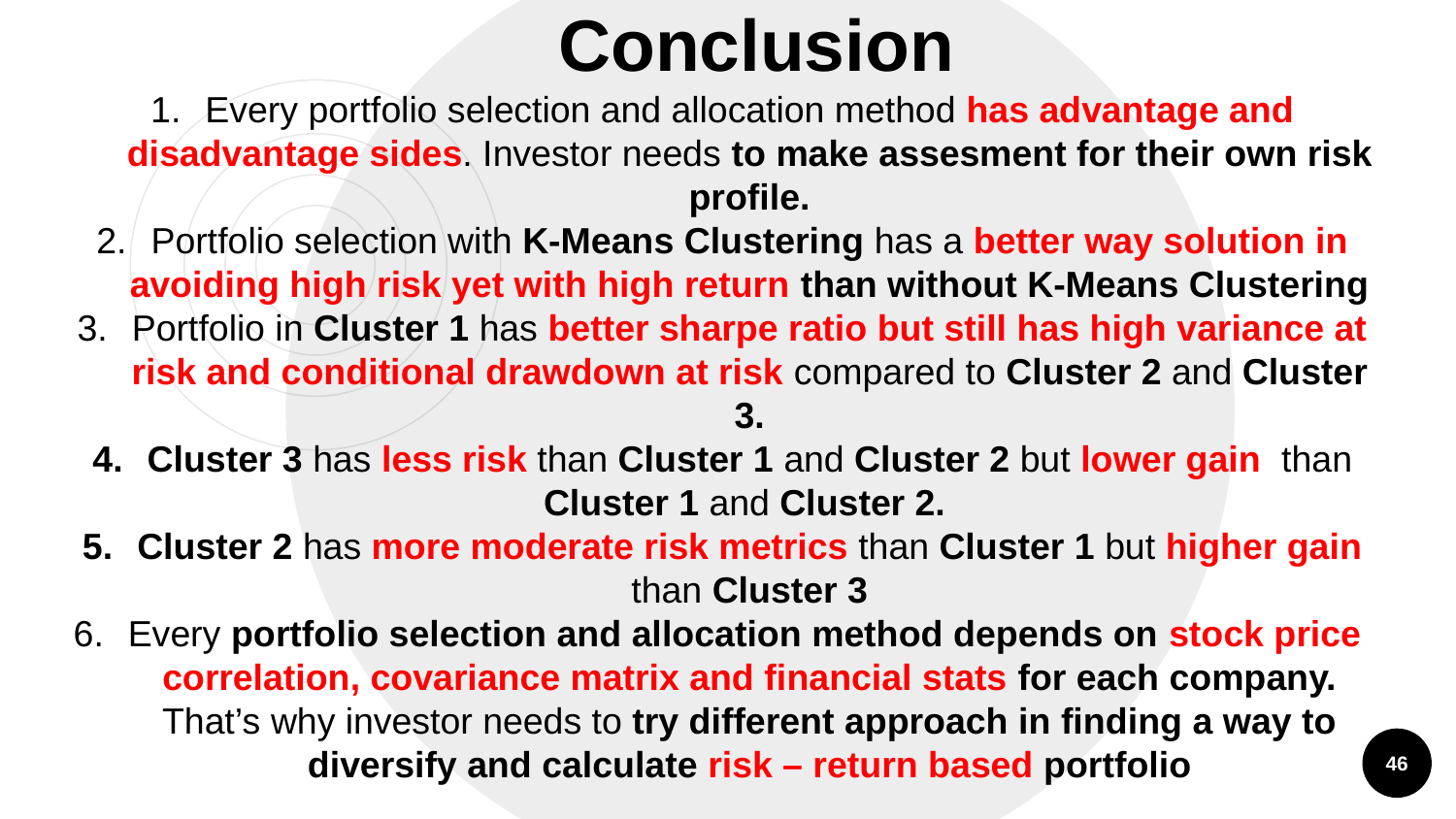

Conclusion
Every portfolio selection and allocation method has advantage and disadvantage sides. Investor needs to make assesment for their own risk profile.
Portfolio selection with K-Means Clustering has a better way solution in avoiding high risk yet with high return than without K-Means Clustering
Portfolio in Cluster 1 has better sharpe ratio but still has high variance at risk and conditional drawdown at risk compared to Cluster 2 and Cluster 3.
Cluster 3 has less risk than Cluster 1 and Cluster 2 but lower gain  than Cluster 1 and Cluster 2.
Cluster 2 has more moderate risk metrics than Cluster 1 but higher gain than Cluster 3
Every portfolio selection and allocation method depends on stock price  correlation, covariance matrix and financial stats for each company. That’s why investor needs to try different approach in finding a way to diversify and calculate risk – return based portfolio
46